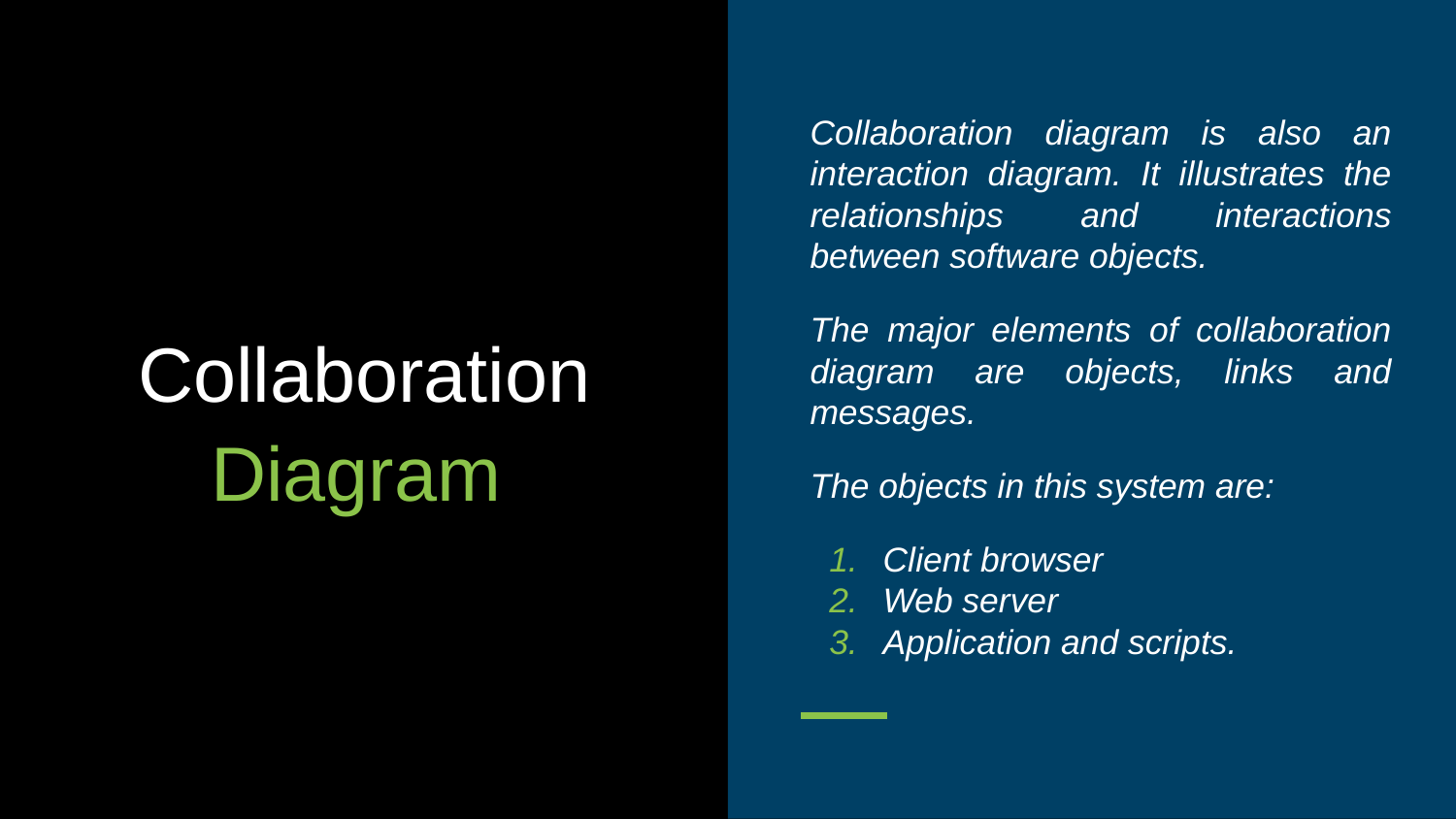

Collaboration diagram is also an interaction diagram. It illustrates the relationships and interactions between software objects.
The major elements of collaboration diagram are objects, links and messages.
The objects in this system are:
Client browser
Web server
Application and scripts.

# Collaboration
Diagram